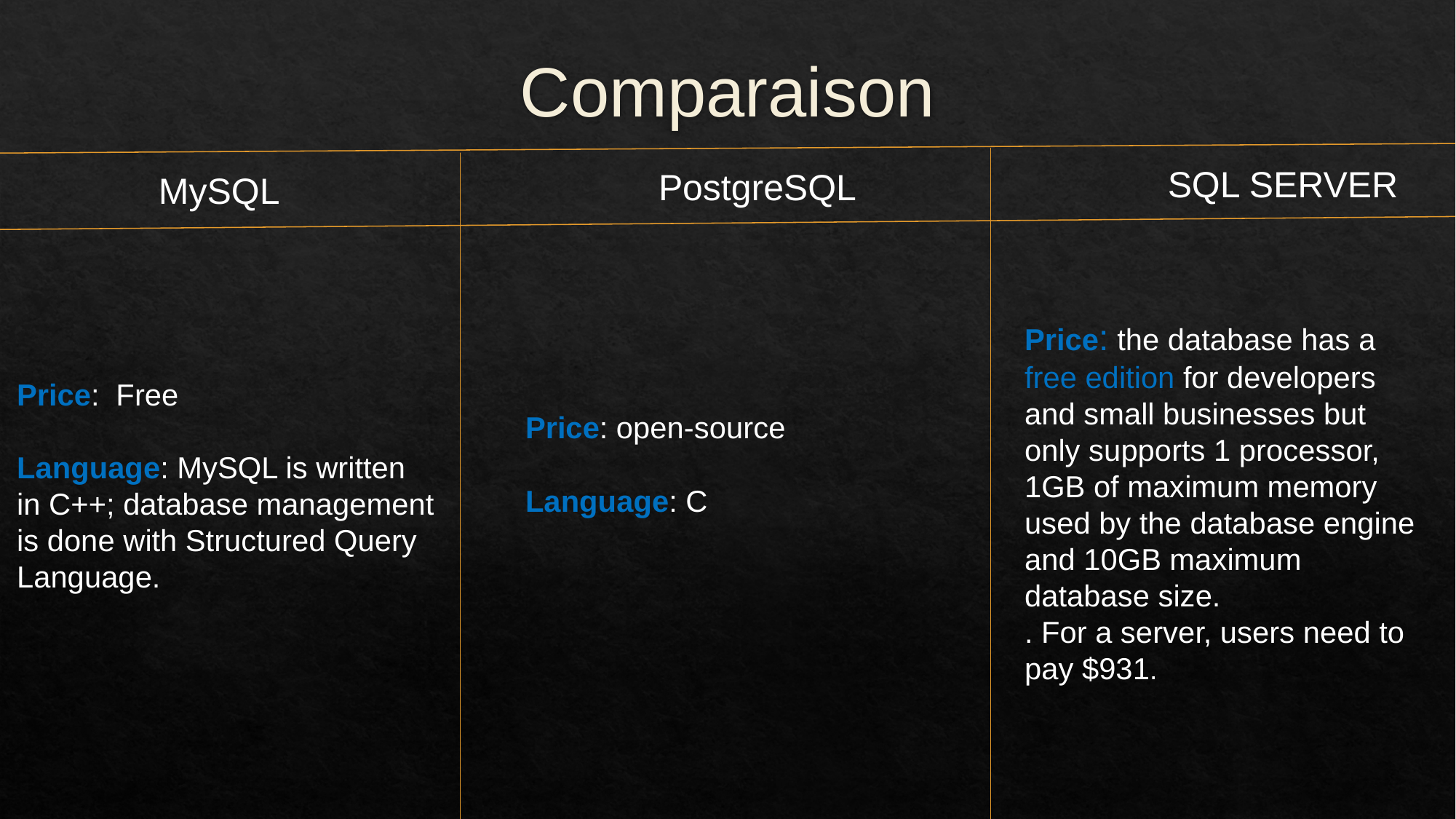

# Comparaison
SQL SERVER
PostgreSQL
MySQL
Price: the database has a free edition for developers and small businesses but only supports 1 processor, 1GB of maximum memory used by the database engine and 10GB maximum database size.
. For a server, users need to pay $931.
Price:  Free

Language: MySQL is written in C++; database management is done with Structured Query Language.
Price: open-source

Language: C